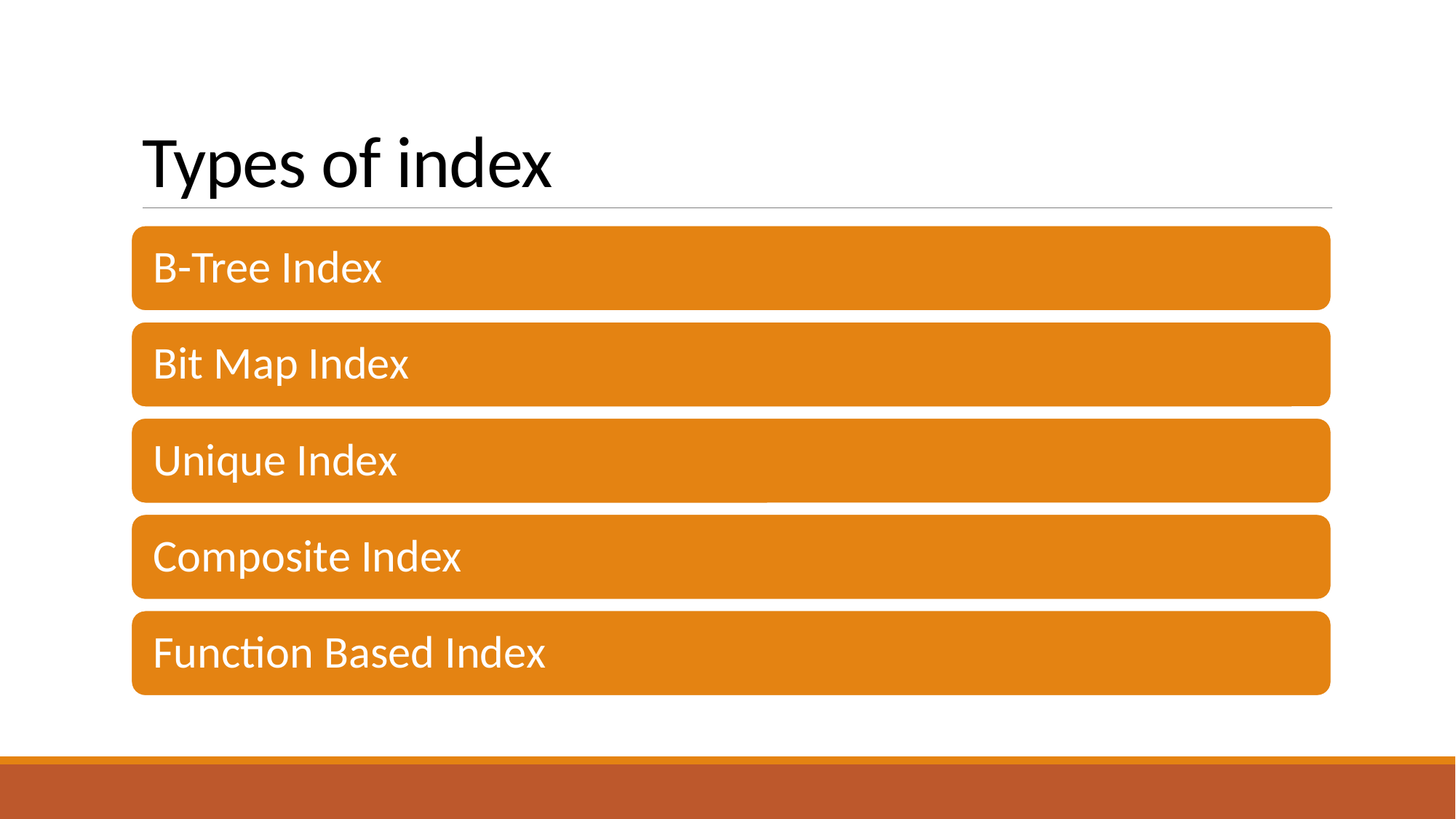

# Types of index
B-Tree Index
Bit Map Index
Unique Index
Composite Index
Function Based Index